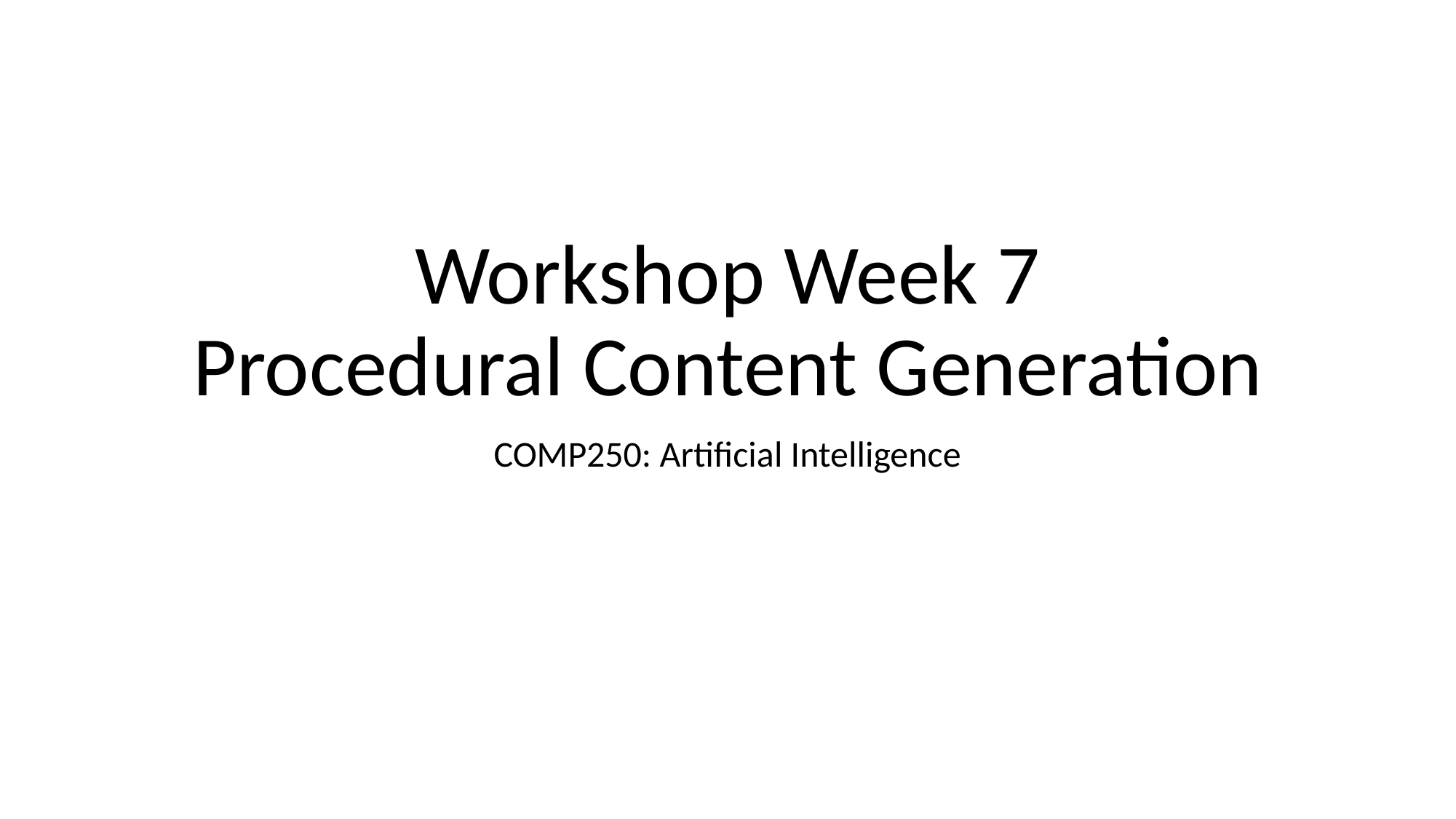

# Workshop Week 7 Procedural Content Generation
COMP250: Artificial Intelligence